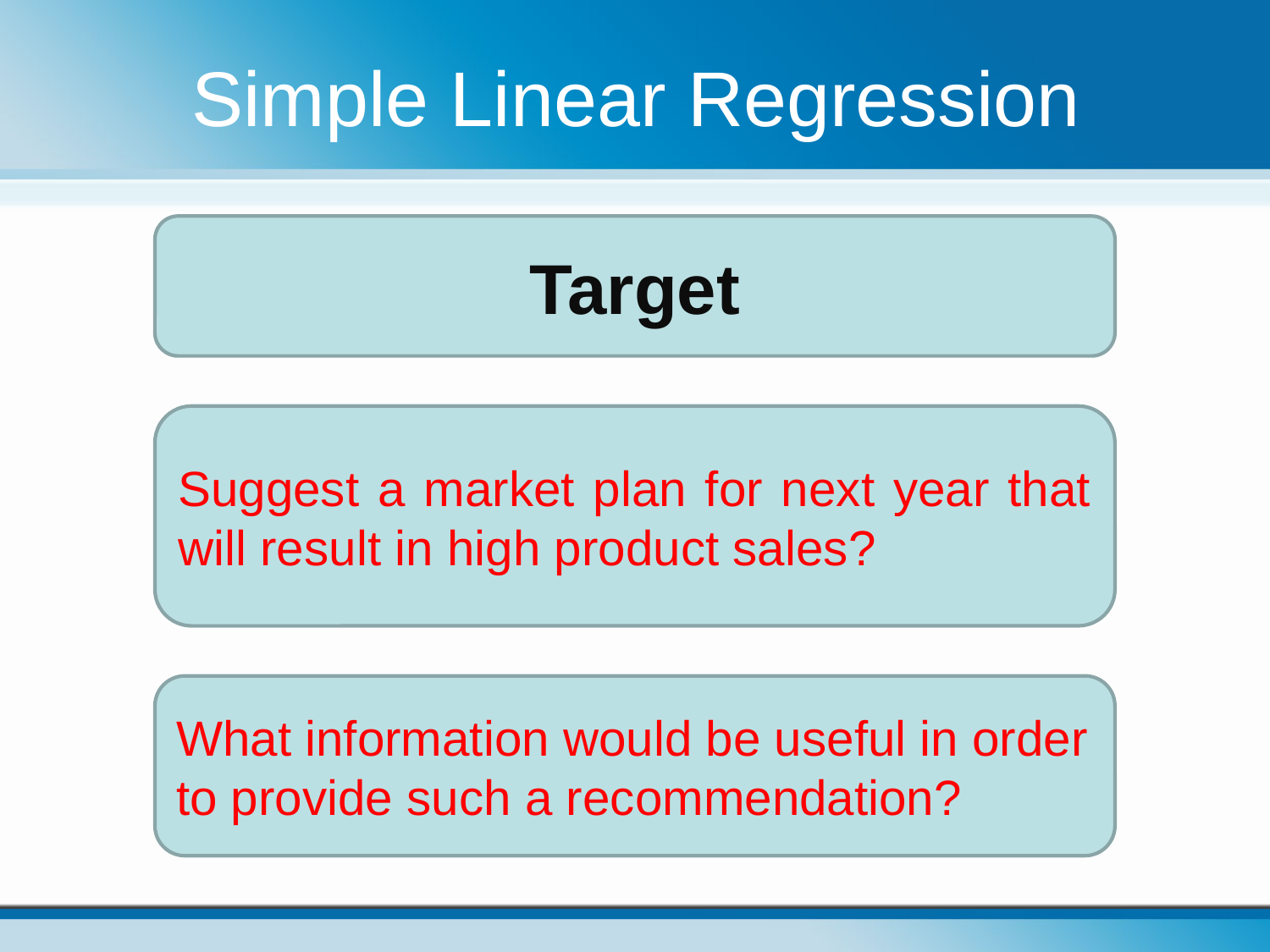

# Simple Linear Regression
Target
Suggest a market plan for next year that will result in high product sales?
What information would be useful in order to provide such a recommendation?